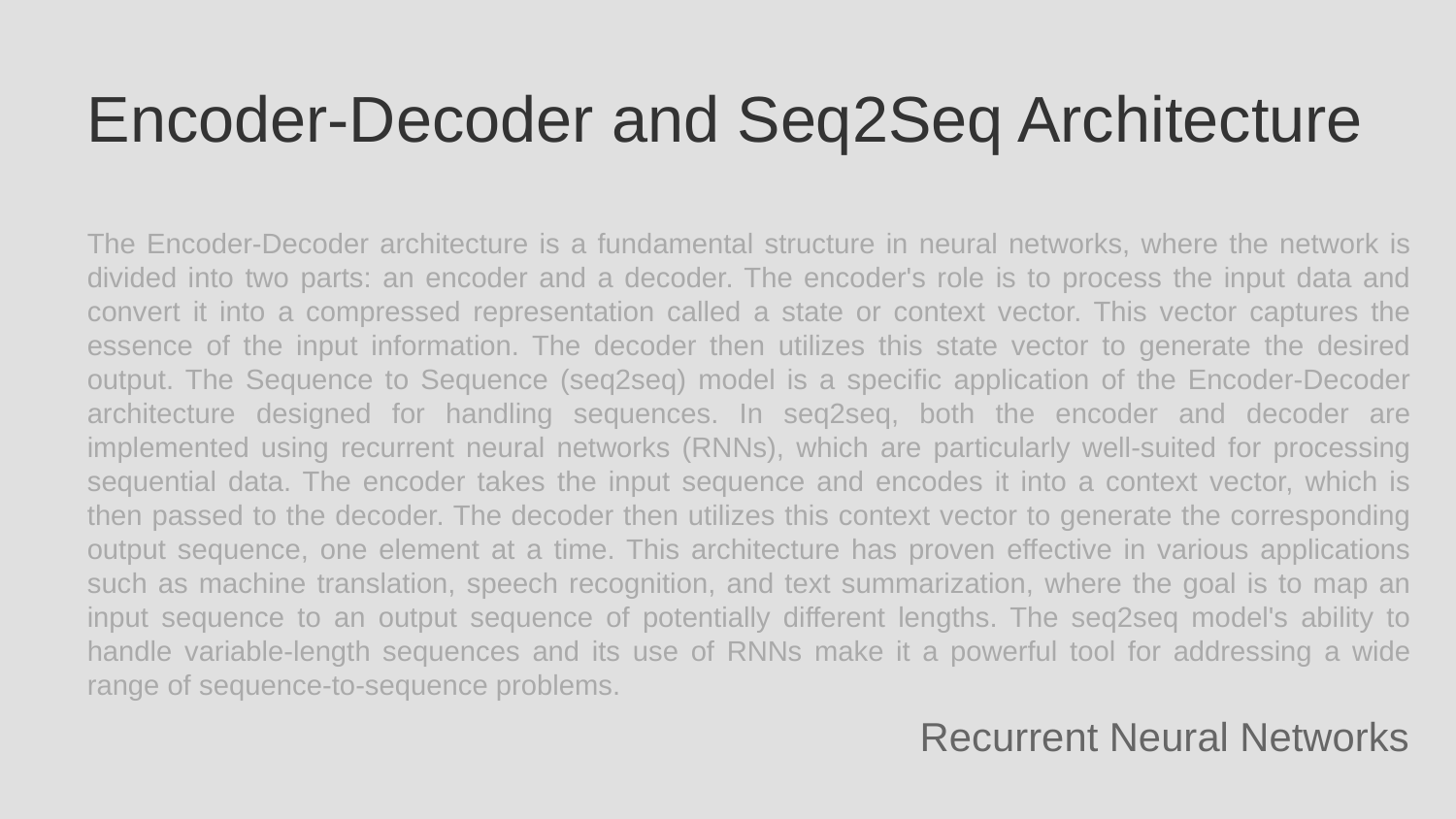

Encoder-Decoder and Seq2Seq Architecture
The Encoder-Decoder architecture is a fundamental structure in neural networks, where the network is divided into two parts: an encoder and a decoder. The encoder's role is to process the input data and convert it into a compressed representation called a state or context vector. This vector captures the essence of the input information. The decoder then utilizes this state vector to generate the desired output. The Sequence to Sequence (seq2seq) model is a specific application of the Encoder-Decoder architecture designed for handling sequences. In seq2seq, both the encoder and decoder are implemented using recurrent neural networks (RNNs), which are particularly well-suited for processing sequential data. The encoder takes the input sequence and encodes it into a context vector, which is then passed to the decoder. The decoder then utilizes this context vector to generate the corresponding output sequence, one element at a time. This architecture has proven effective in various applications such as machine translation, speech recognition, and text summarization, where the goal is to map an input sequence to an output sequence of potentially different lengths. The seq2seq model's ability to handle variable-length sequences and its use of RNNs make it a powerful tool for addressing a wide range of sequence-to-sequence problems.
Recurrent Neural Networks